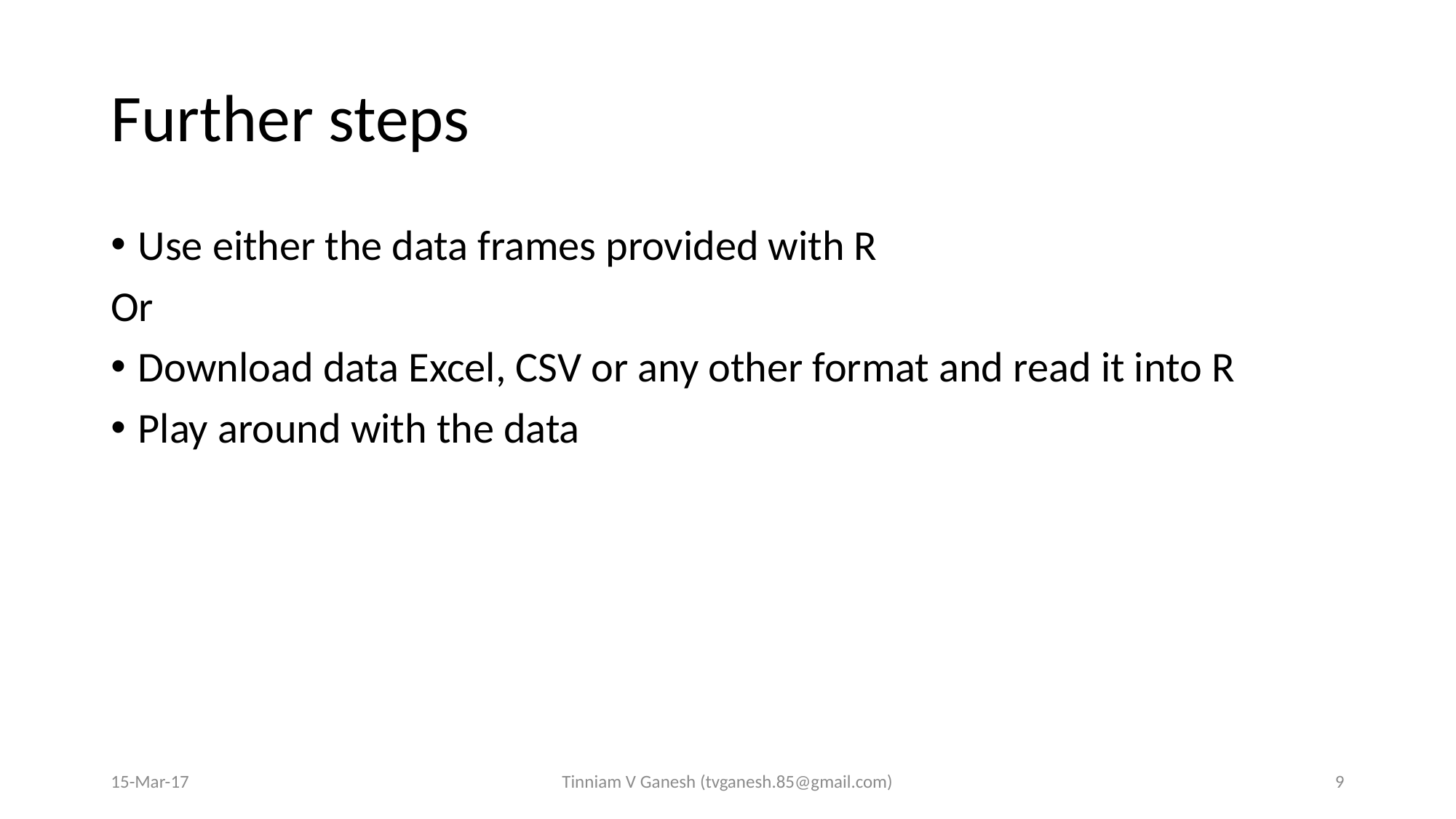

# Further steps
Use either the data frames provided with R
Or
Download data Excel, CSV or any other format and read it into R
Play around with the data
15-Mar-17
Tinniam V Ganesh (tvganesh.85@gmail.com)
9